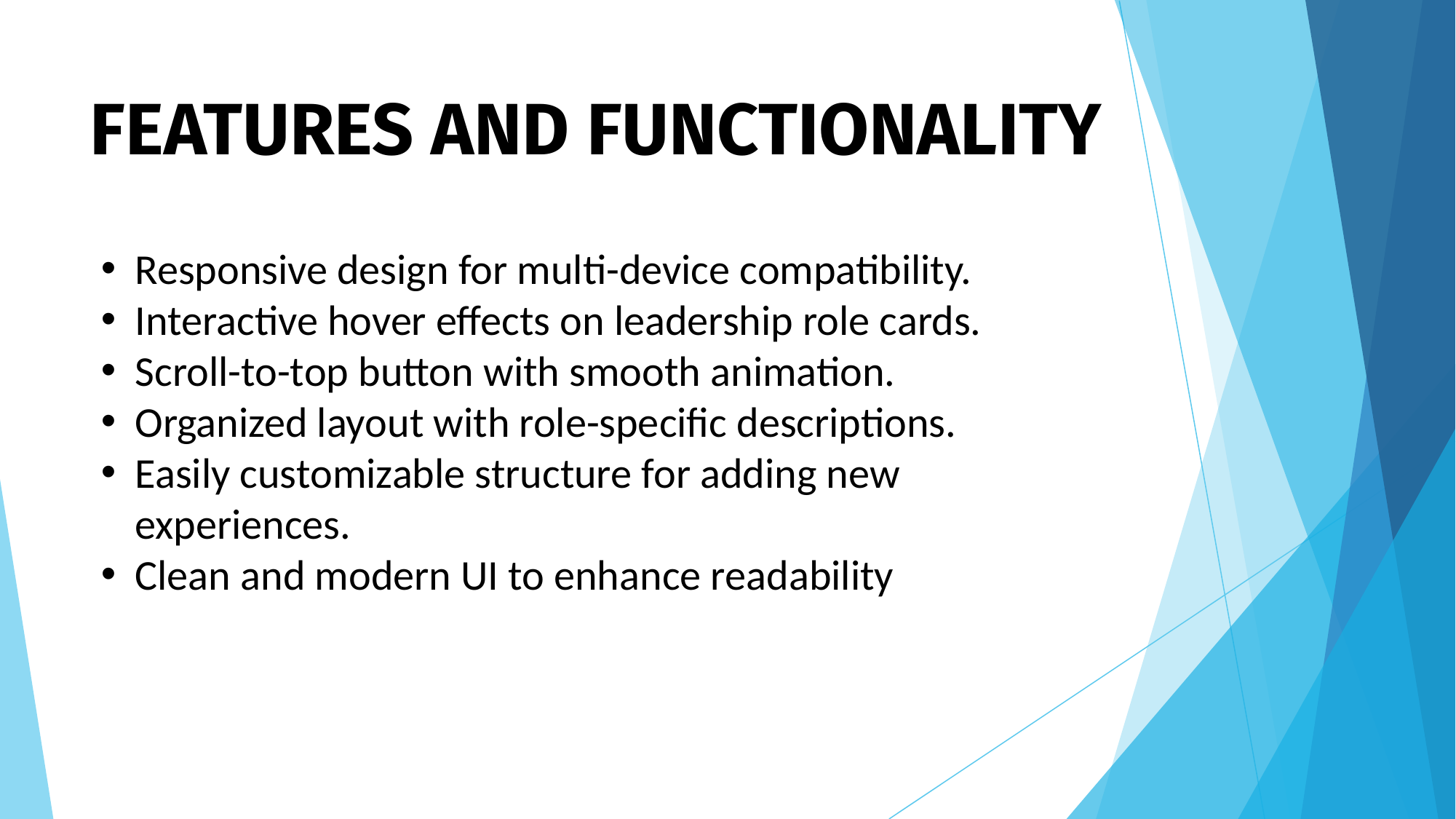

# FEATURES AND FUNCTIONALITY
Responsive design for multi-device compatibility.
Interactive hover effects on leadership role cards.
Scroll-to-top button with smooth animation.
Organized layout with role-specific descriptions.
Easily customizable structure for adding new experiences.
Clean and modern UI to enhance readability